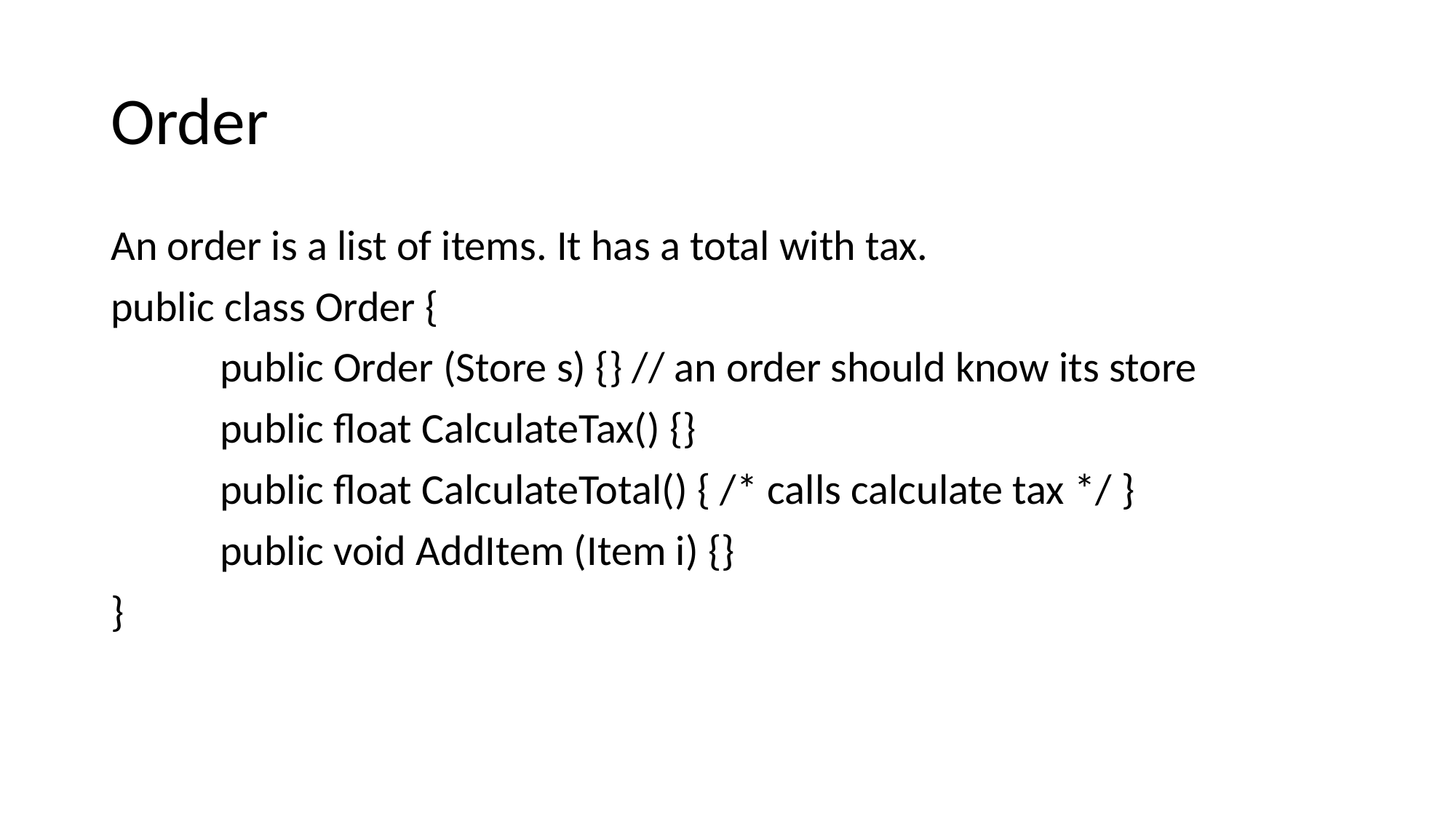

# Order
An order is a list of items. It has a total with tax.
public class Order {
	public Order (Store s) {} // an order should know its store
	public float CalculateTax() {}
	public float CalculateTotal() { /* calls calculate tax */ }
	public void AddItem (Item i) {}
}